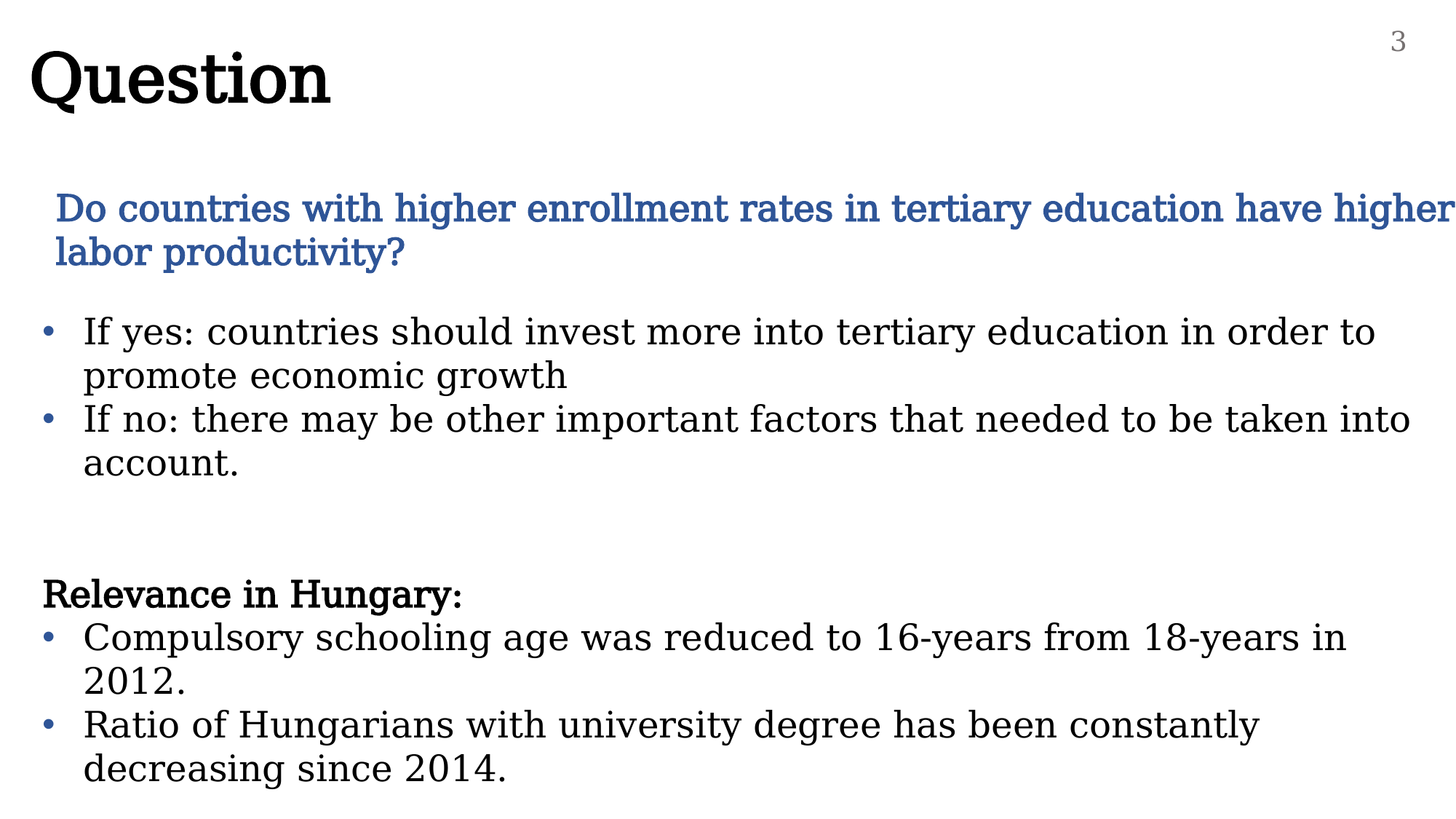

3
# Question
Do countries with higher enrollment rates in tertiary education have higher labor productivity?

If yes: countries should invest more into tertiary education in order to promote economic growth
If no: there may be other important factors that needed to be taken into account.

Relevance in Hungary:
Compulsory schooling age was reduced to 16-years from 18-years in 2012.
Ratio of Hungarians with university degree has been constantly decreasing since 2014.